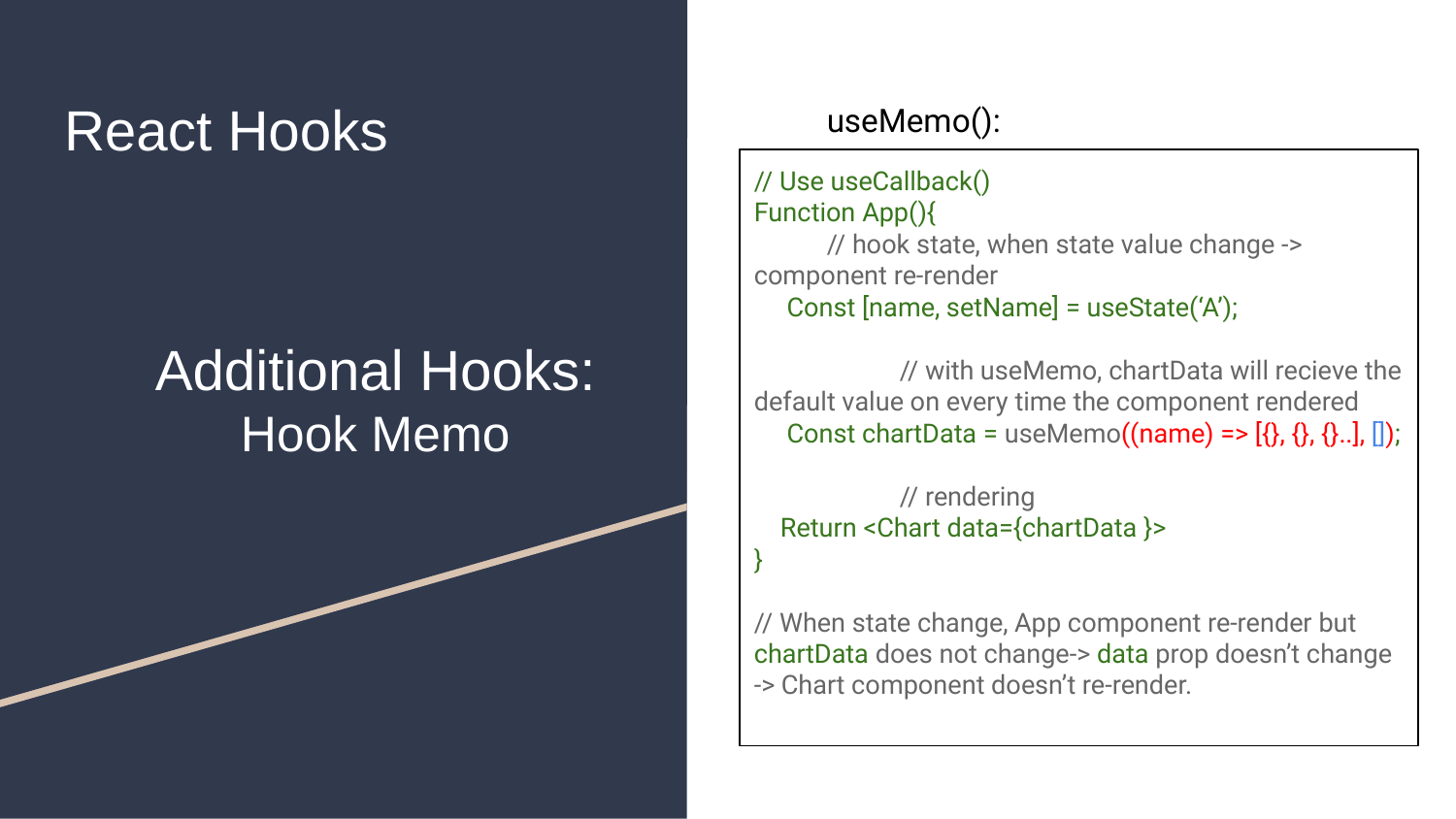

# React Hooks
useMemo():

// Use useCallback()
Function App(){
// hook state, when state value change ->  component re-render
     Const [name, setName] = useState(‘A’);

	// with useMemo, chartData will recieve the default value on every time the component rendered
     Const chartData = useMemo((name) => [{}, {}, {}..], []);

	// rendering
    Return <Chart data={chartData }>
}

// When state change, App component re-render but  chartData does not change-> data prop doesn’t change -> Chart component doesn’t re-render.

Additional Hooks:
Hook Memo